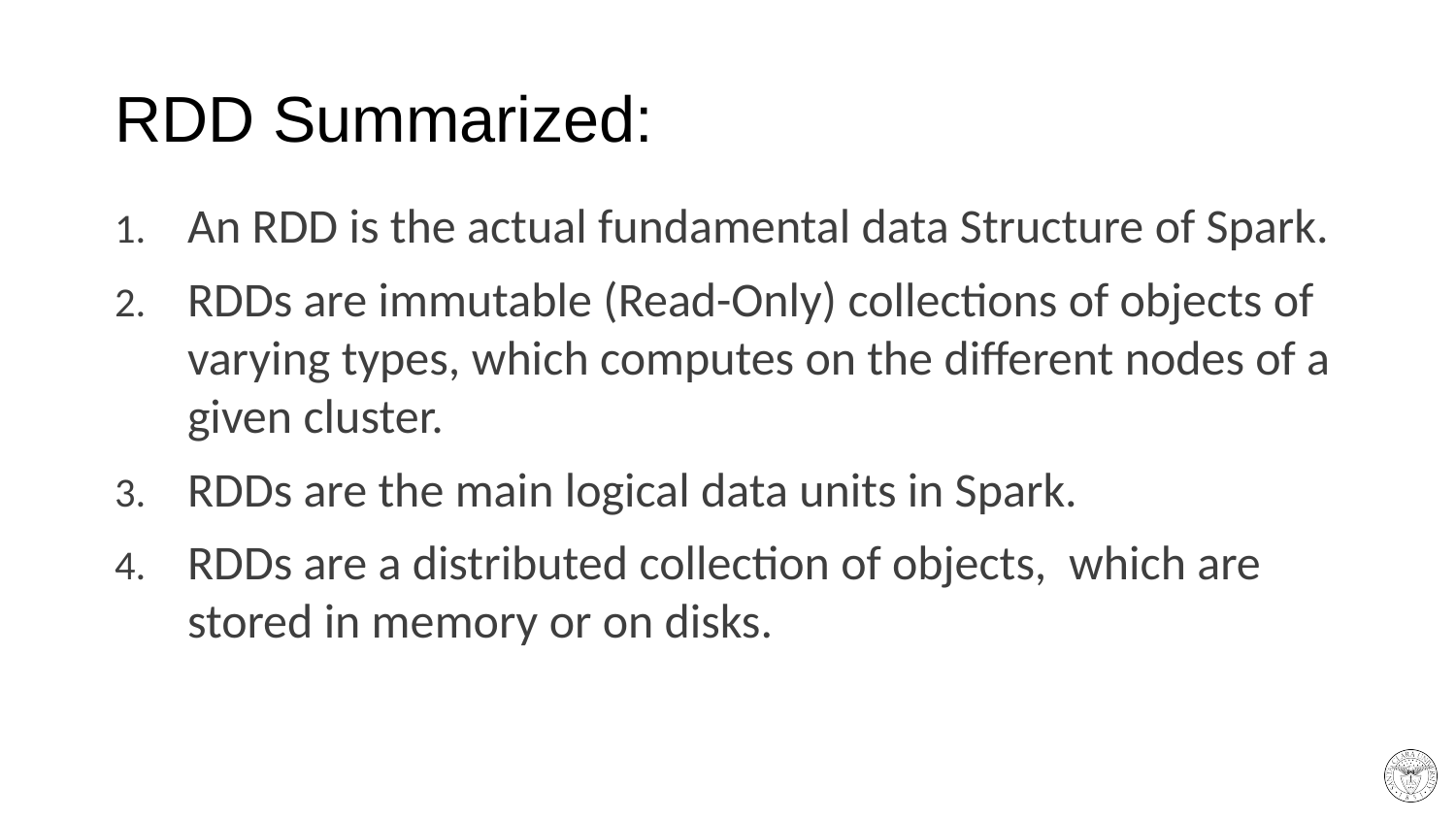

# RDD Summarized:
An RDD is the actual fundamental data Structure of Spark.
RDDs are immutable (Read-Only) collections of objects of varying types, which computes on the different nodes of a given cluster.
RDDs are the main logical data units in Spark.
RDDs are a distributed collection of objects,  which are stored in memory or on disks.